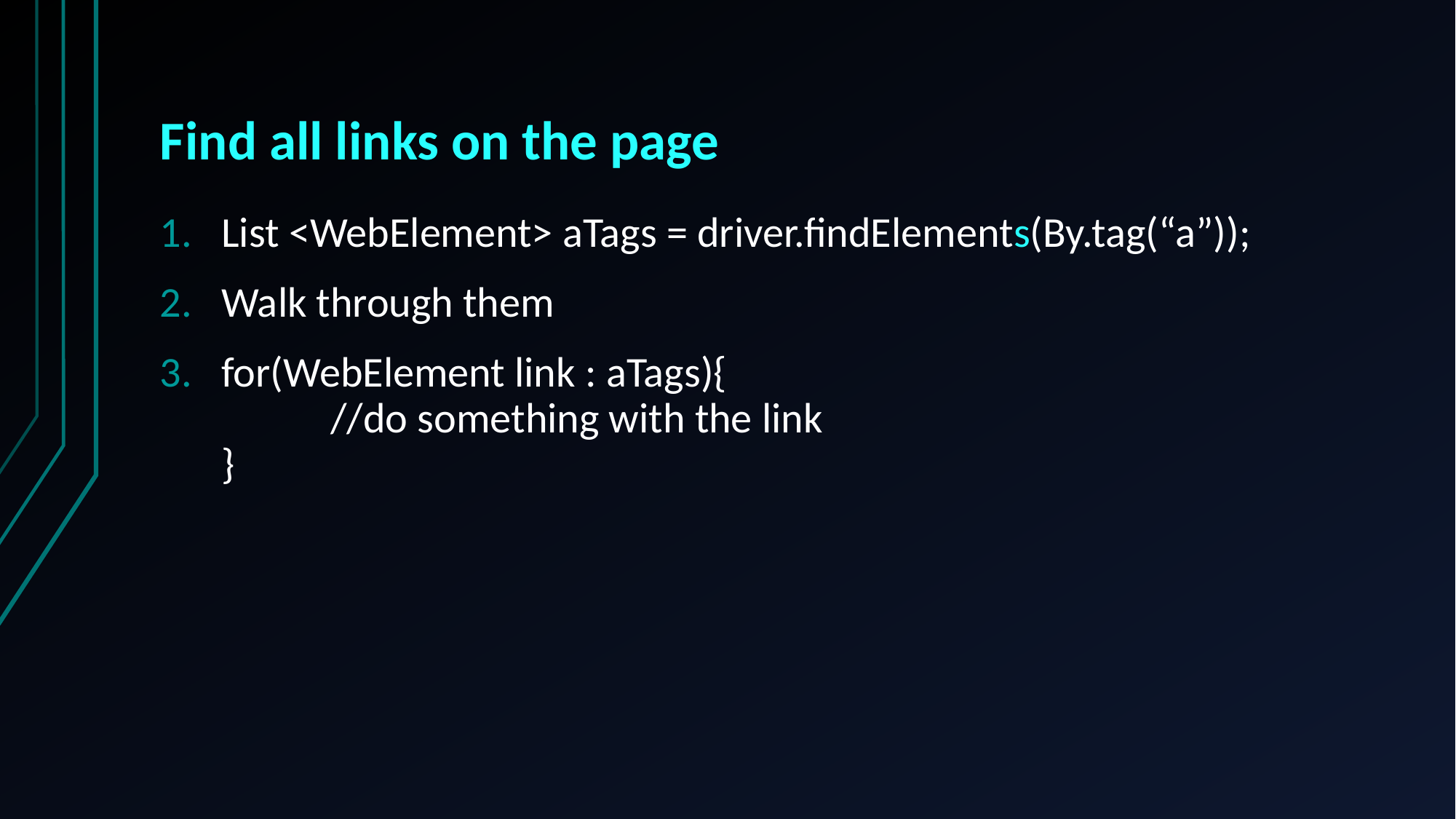

# Find all links on the page
List <WebElement> aTags = driver.findElements(By.tag(“a”));
Walk through them
for(WebElement link : aTags){
	//do something with the link
}